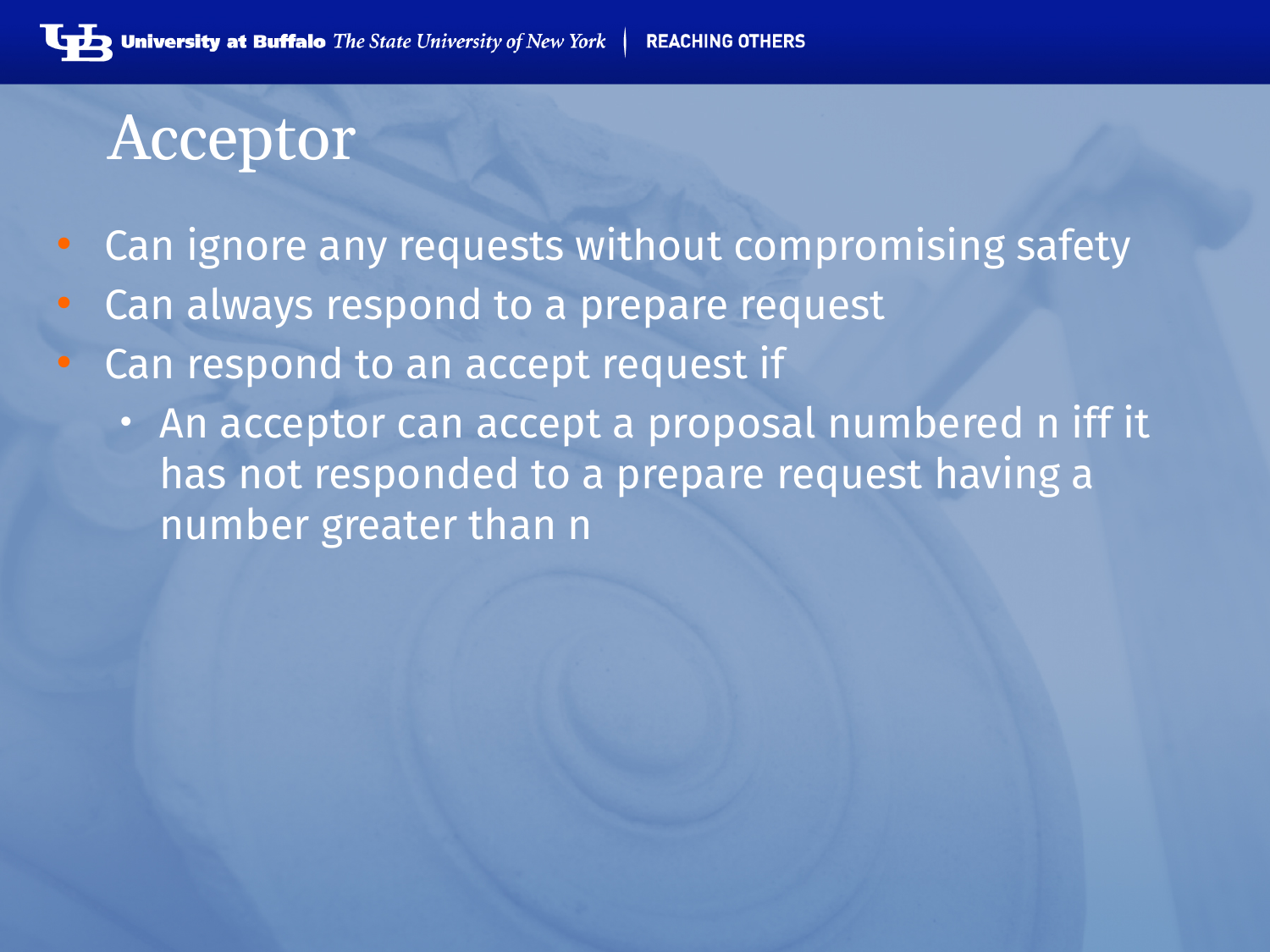

# Acceptor
Can ignore any requests without compromising safety
Can always respond to a prepare request
Can respond to an accept request if
An acceptor can accept a proposal numbered n iff it has not responded to a prepare request having a number greater than n